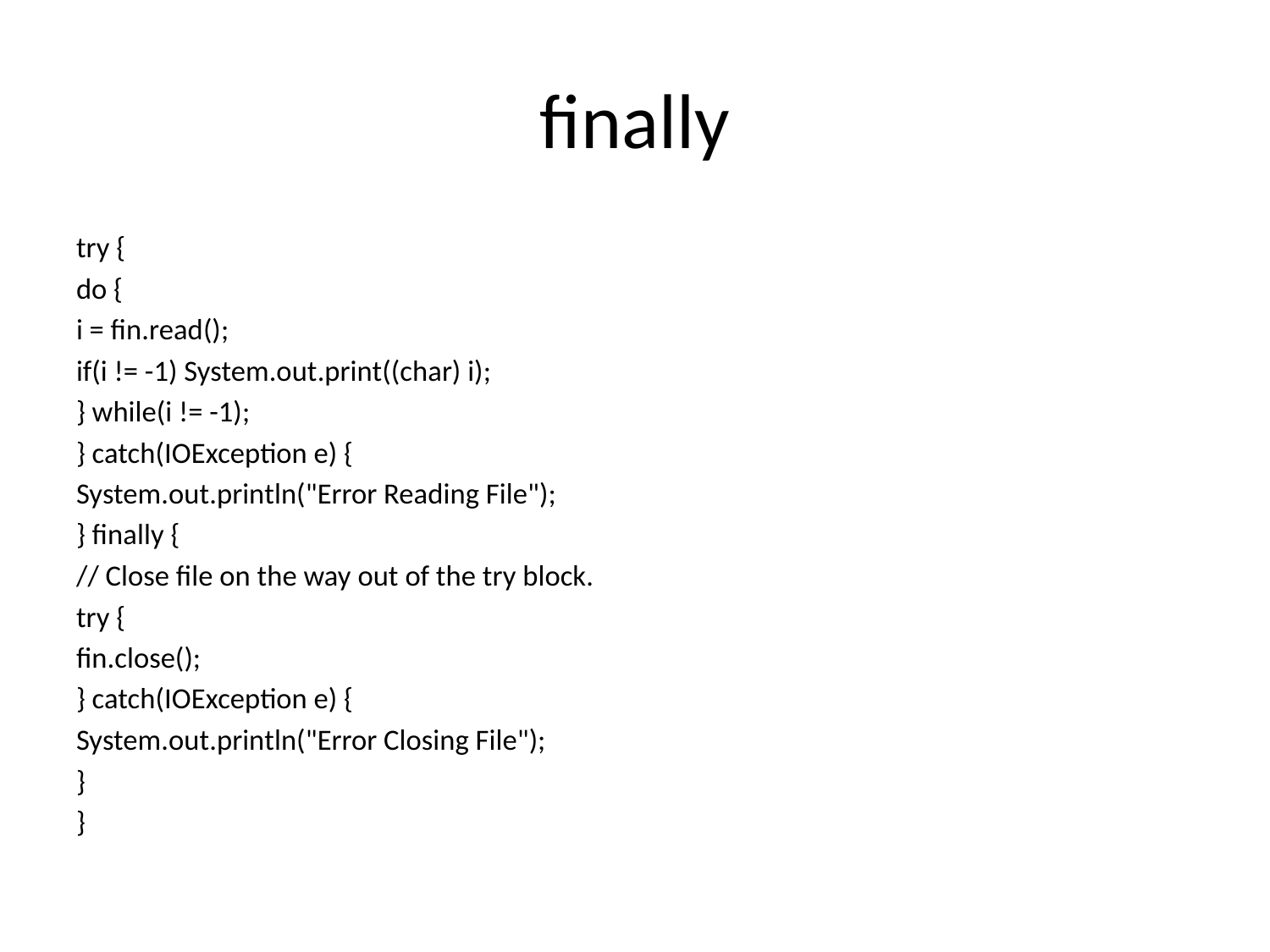

# finally
try {
do {
i = fin.read();
if(i != -1) System.out.print((char) i);
} while(i != -1);
} catch(IOException e) {
System.out.println("Error Reading File");
} finally {
// Close file on the way out of the try block.
try {
fin.close();
} catch(IOException e) {
System.out.println("Error Closing File");
}
}